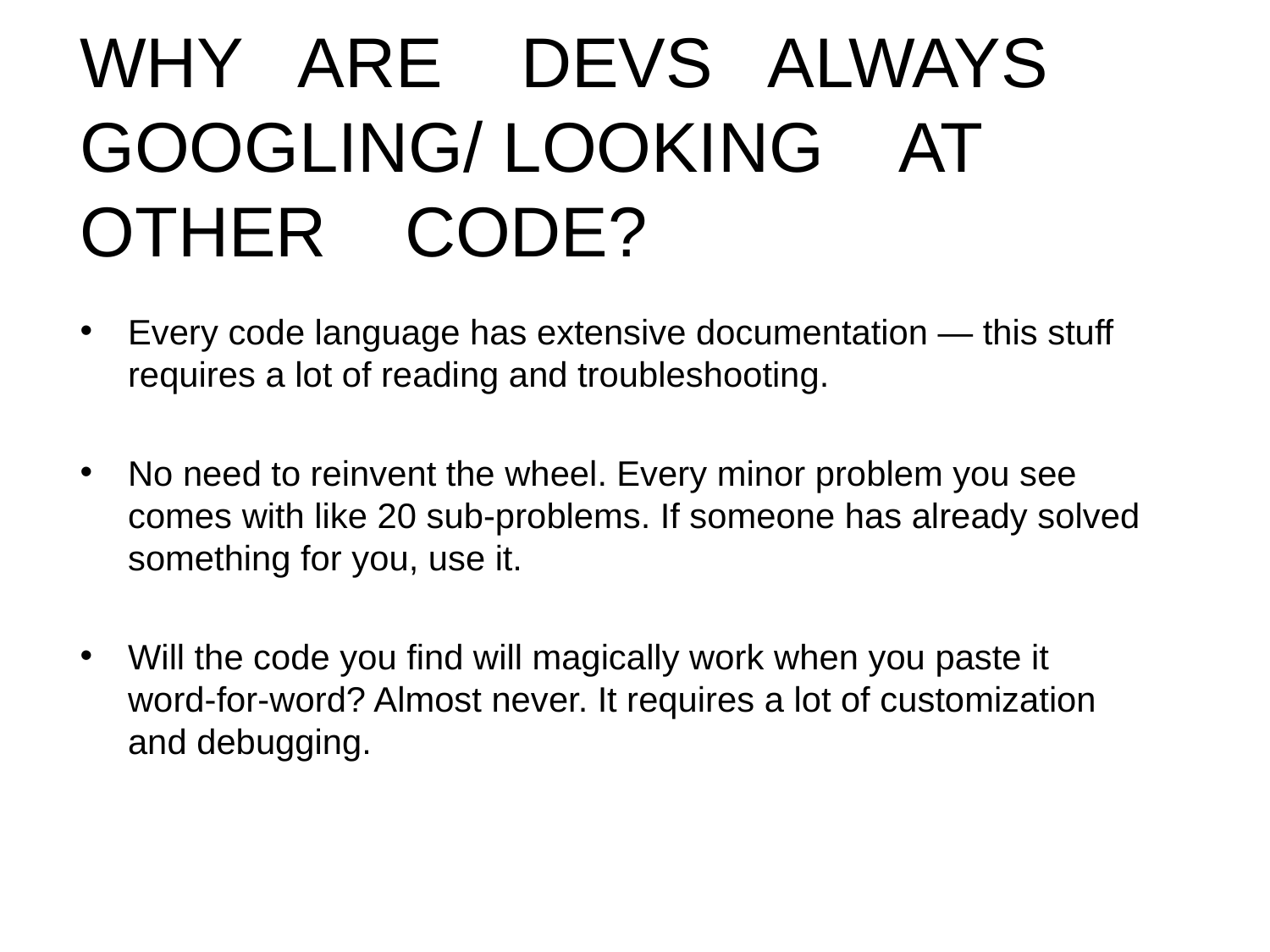

WHY   ARE    DEVS   ALWAYS   GOOGLING/ Looking    at  Other    code?
Every code language has extensive documentation — this stuff requires a lot of reading and troubleshooting.

No need to reinvent the wheel. Every minor problem you see comes with like 20 sub-problems. If someone has already solved something for you, use it.

Will the code you find will magically work when you paste it word-for-word? Almost never. It requires a lot of customization and debugging.